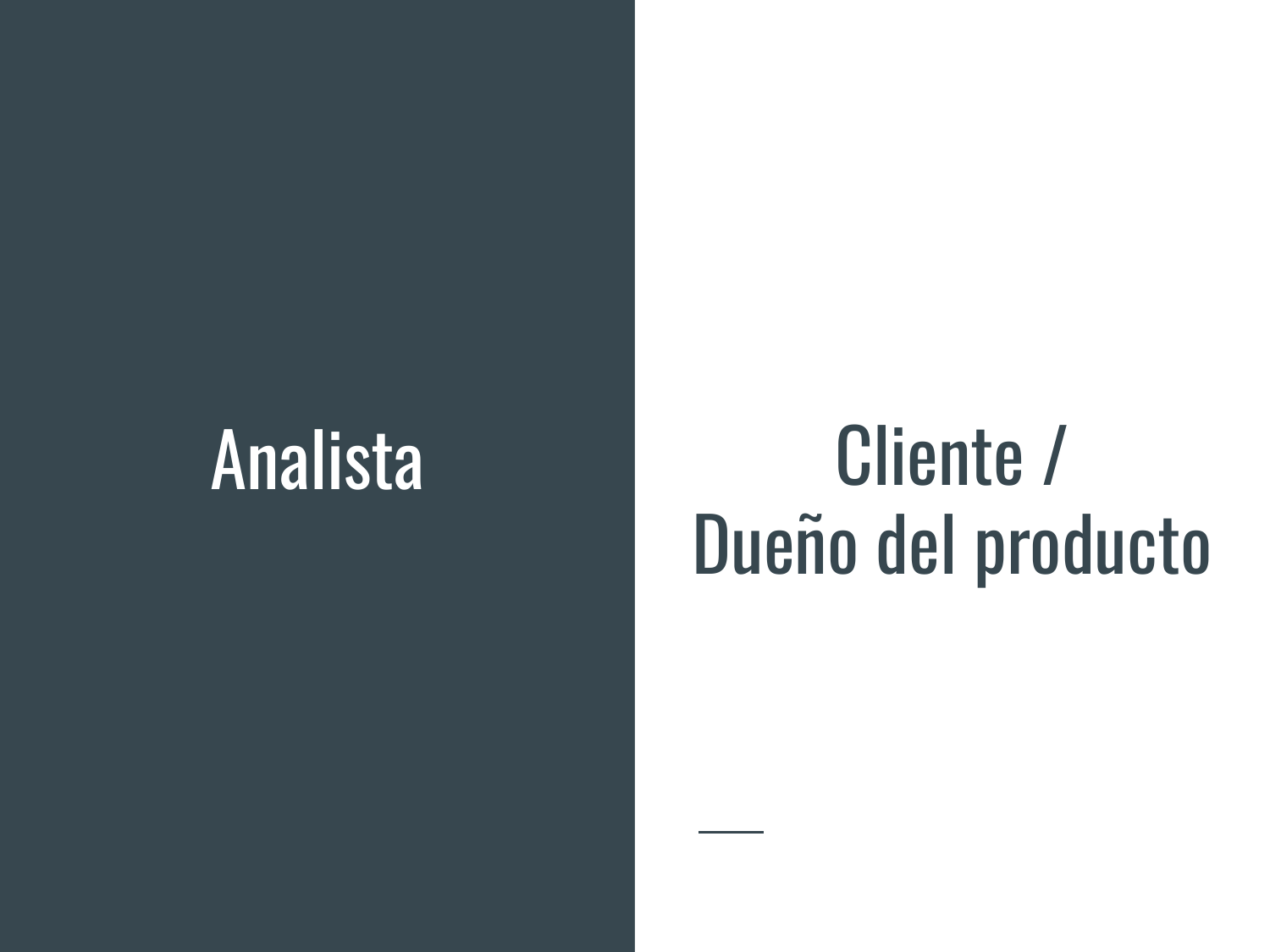

# Analista
Cliente /
Dueño del producto